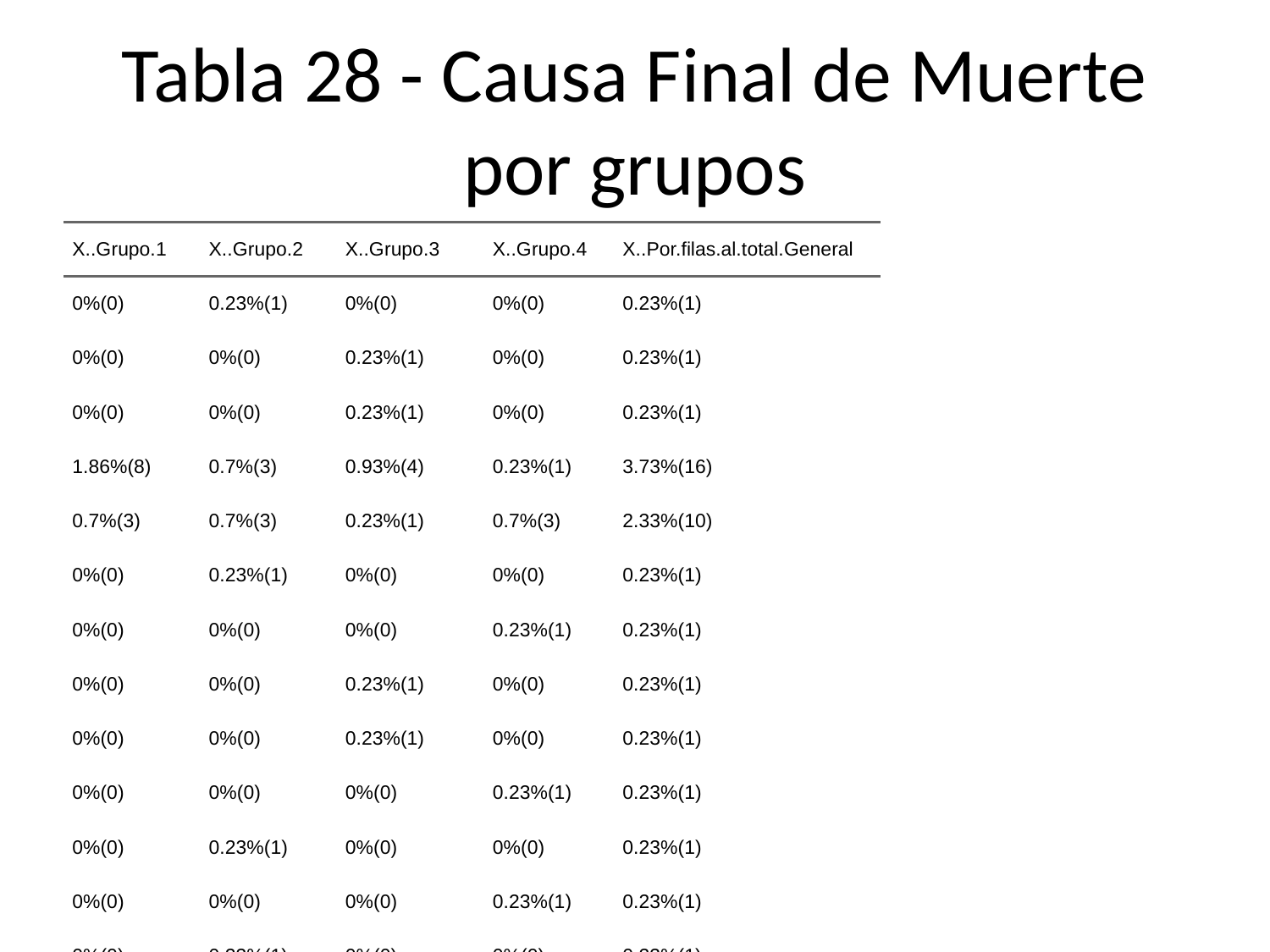

# Tabla 28 - Causa Final de Muerte por grupos
| X..Grupo.1 | X..Grupo.2 | X..Grupo.3 | X..Grupo.4 | X..Por.filas.al.total.General |
| --- | --- | --- | --- | --- |
| 0%(0) | 0.23%(1) | 0%(0) | 0%(0) | 0.23%(1) |
| 0%(0) | 0%(0) | 0.23%(1) | 0%(0) | 0.23%(1) |
| 0%(0) | 0%(0) | 0.23%(1) | 0%(0) | 0.23%(1) |
| 1.86%(8) | 0.7%(3) | 0.93%(4) | 0.23%(1) | 3.73%(16) |
| 0.7%(3) | 0.7%(3) | 0.23%(1) | 0.7%(3) | 2.33%(10) |
| 0%(0) | 0.23%(1) | 0%(0) | 0%(0) | 0.23%(1) |
| 0%(0) | 0%(0) | 0%(0) | 0.23%(1) | 0.23%(1) |
| 0%(0) | 0%(0) | 0.23%(1) | 0%(0) | 0.23%(1) |
| 0%(0) | 0%(0) | 0.23%(1) | 0%(0) | 0.23%(1) |
| 0%(0) | 0%(0) | 0%(0) | 0.23%(1) | 0.23%(1) |
| 0%(0) | 0.23%(1) | 0%(0) | 0%(0) | 0.23%(1) |
| 0%(0) | 0%(0) | 0%(0) | 0.23%(1) | 0.23%(1) |
| 0%(0) | 0.23%(1) | 0%(0) | 0%(0) | 0.23%(1) |
| 0.23%(1) | 0%(0) | 1.4%(6) | 2.8%(12) | 4.43%(19) |
| 0%(0) | 0%(0) | 0%(0) | 0.23%(1) | 0.23%(1) |
| 0%(0) | 0%(0) | 0.23%(1) | 0%(0) | 0.23%(1) |
| 0%(0) | 0%(0) | 0%(0) | 0.23%(1) | 0.23%(1) |
| 0%(0) | 0%(0) | 0%(0) | 0.23%(1) | 0.23%(1) |
| 0%(0) | 0%(0) | 0%(0) | 0.23%(1) | 0.23%(1) |
| 0%(0) | 0.23%(1) | 0%(0) | 0%(0) | 0.23%(1) |
| 0%(0) | 0%(0) | 0%(0) | 0.23%(1) | 0.23%(1) |
| 0%(0) | 0%(0) | 0%(0) | 0.23%(1) | 0.23%(1) |
| 0%(0) | 0%(0) | 0.23%(1) | 0%(0) | 0.23%(1) |
| 0%(0) | 0%(0) | 0.23%(1) | 0%(0) | 0.23%(1) |
| 1.17%(5) | 3.26%(14) | 3.03%(13) | 2.8%(12) | 10.26%(44) |
| 0%(0) | 0%(0) | 0.23%(1) | 0%(0) | 0.23%(1) |
| 0.7%(3) | 11.89%(51) | 8.86%(38) | 6.76%(29) | 28.21%(121) |
| 0%(0) | 0.23%(1) | 0%(0) | 0%(0) | 0.23%(1) |
| 0%(0) | 0%(0) | 0%(0) | 0.23%(1) | 0.23%(1) |
| 0.23%(1) | 0%(0) | 0%(0) | 0%(0) | 0.23%(1) |
| 0%(0) | 0%(0) | 0%(0) | 0.23%(1) | 0.23%(1) |
| 0%(0) | 0.23%(1) | 0%(0) | 0%(0) | 0.23%(1) |
| 0%(0) | 0.23%(1) | 0%(0) | 0%(0) | 0.23%(1) |
| 0%(0) | 0%(0) | 0%(0) | 0.23%(1) | 0.23%(1) |
| 0.23%(1) | 0%(0) | 0%(0) | 0%(0) | 0.23%(1) |
| 0%(0) | 0.23%(1) | 0%(0) | 0%(0) | 0.23%(1) |
| 0%(0) | 0%(0) | 0.23%(1) | 0%(0) | 0.23%(1) |
| 0%(0) | 0.47%(2) | 0%(0) | 0%(0) | 0.47%(2) |
| 0%(0) | 0%(0) | 0.23%(1) | 0.23%(1) | 0.47%(2) |
| 0%(0) | 0%(0) | 0.23%(1) | 0%(0) | 0.23%(1) |
| 0%(0) | 0%(0) | 0%(0) | 0.23%(1) | 0.23%(1) |
| 3.96%(17) | 8.16%(35) | 2.56%(11) | 4.9%(21) | 19.58%(84) |
| 0.47%(2) | 0.7%(3) | 0.7%(3) | 0.23%(1) | 2.1%(9) |
| 0.23%(1) | 0%(0) | 0%(0) | 0%(0) | 0.23%(1) |
| 0%(0) | 0%(0) | 0%(0) | 0.23%(1) | 0.23%(1) |
| 0%(0) | 0%(0) | 0.23%(1) | 0%(0) | 0.23%(1) |
| 0.23%(1) | 0%(0) | 0%(0) | 0%(0) | 0.23%(1) |
| 0%(0) | 0%(0) | 0.23%(1) | 0%(0) | 0.23%(1) |
| 0%(0) | 0.23%(1) | 0%(0) | 0%(0) | 0.23%(1) |
| 0%(0) | 0%(0) | 0.23%(1) | 0%(0) | 0.23%(1) |
| 0%(0) | 0.23%(1) | 0%(0) | 0%(0) | 0.23%(1) |
| 0%(0) | 0%(0) | 0.23%(1) | 0%(0) | 0.23%(1) |
| 0%(0) | 0.23%(1) | 0%(0) | 0%(0) | 0.23%(1) |
| 0%(0) | 3.5%(15) | 4.43%(19) | 8.86%(38) | 16.78%(72) |
| 0%(0) | 0%(0) | 0.23%(1) | 0%(0) | 0.23%(1) |
| 0%(0) | 0%(0) | 0.23%(1) | 0%(0) | 0.23%(1) |
| 0%(0) | 0.23%(1) | 0%(0) | 0%(0) | 0.23%(1) |
| 0%(0) | 0%(0) | 0.23%(1) | 0%(0) | 0.23%(1) |
| 0%(0) | 0%(0) | 0.23%(1) | 0%(0) | 0.23%(1) |
| 0%(0) | 0%(0) | 0%(0) | 0.23%(1) | 0.23%(1) |
| 10.02%(43) | 32.4%(139) | 26.57%(114) | 31%(133) | 100%(429) |